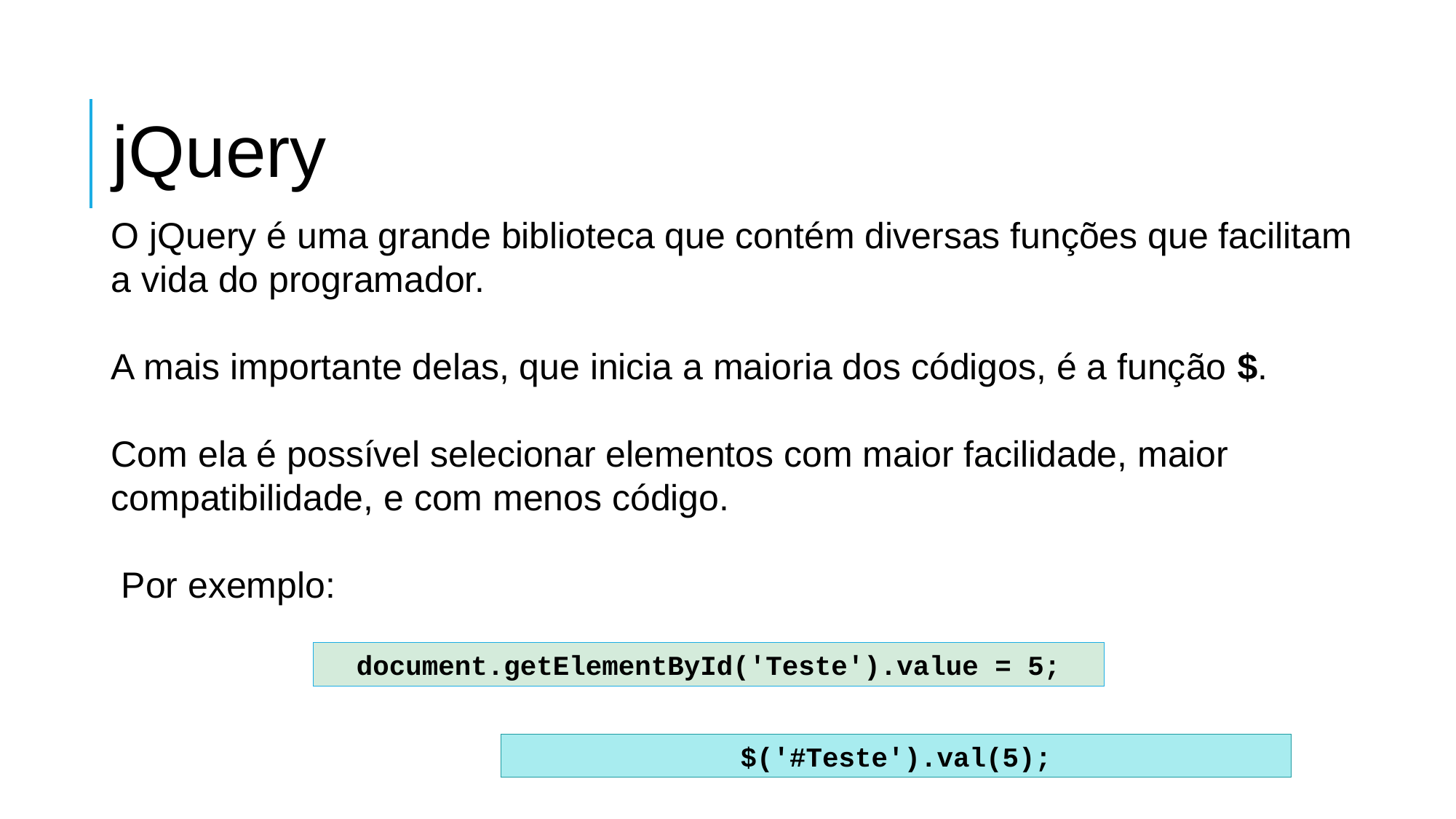

jQuery
O jQuery é uma grande biblioteca que contém diversas funções que facilitam a vida do programador.

A mais importante delas, que inicia a maioria dos códigos, é a função $.

Com ela é possível selecionar elementos com maior facilidade, maior compatibilidade, e com menos código.

 Por exemplo:
document.getElementById('Teste').value = 5;
$('#Teste').val(5);